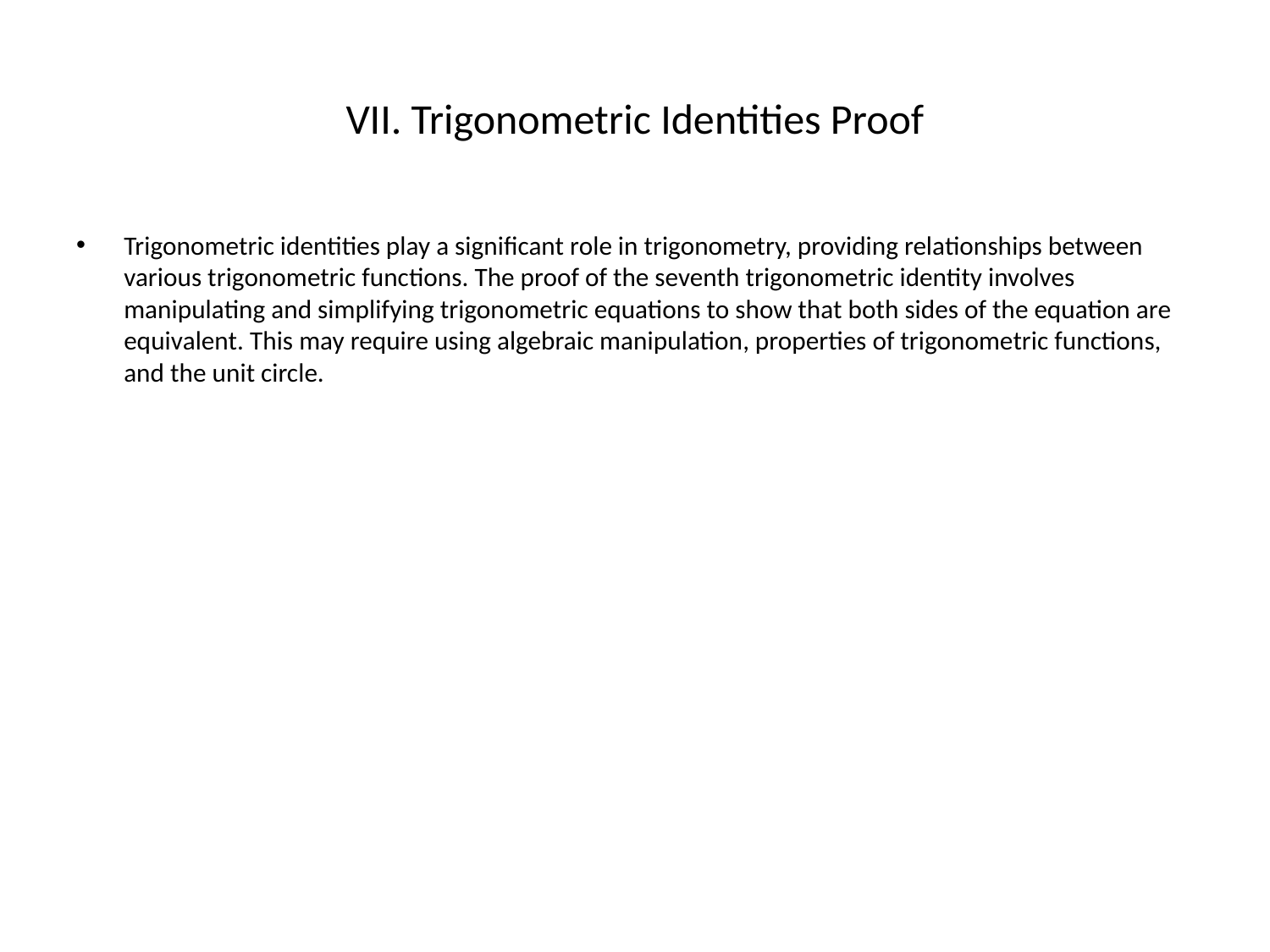

# VII. Trigonometric Identities Proof
Trigonometric identities play a significant role in trigonometry, providing relationships between various trigonometric functions. The proof of the seventh trigonometric identity involves manipulating and simplifying trigonometric equations to show that both sides of the equation are equivalent. This may require using algebraic manipulation, properties of trigonometric functions, and the unit circle.